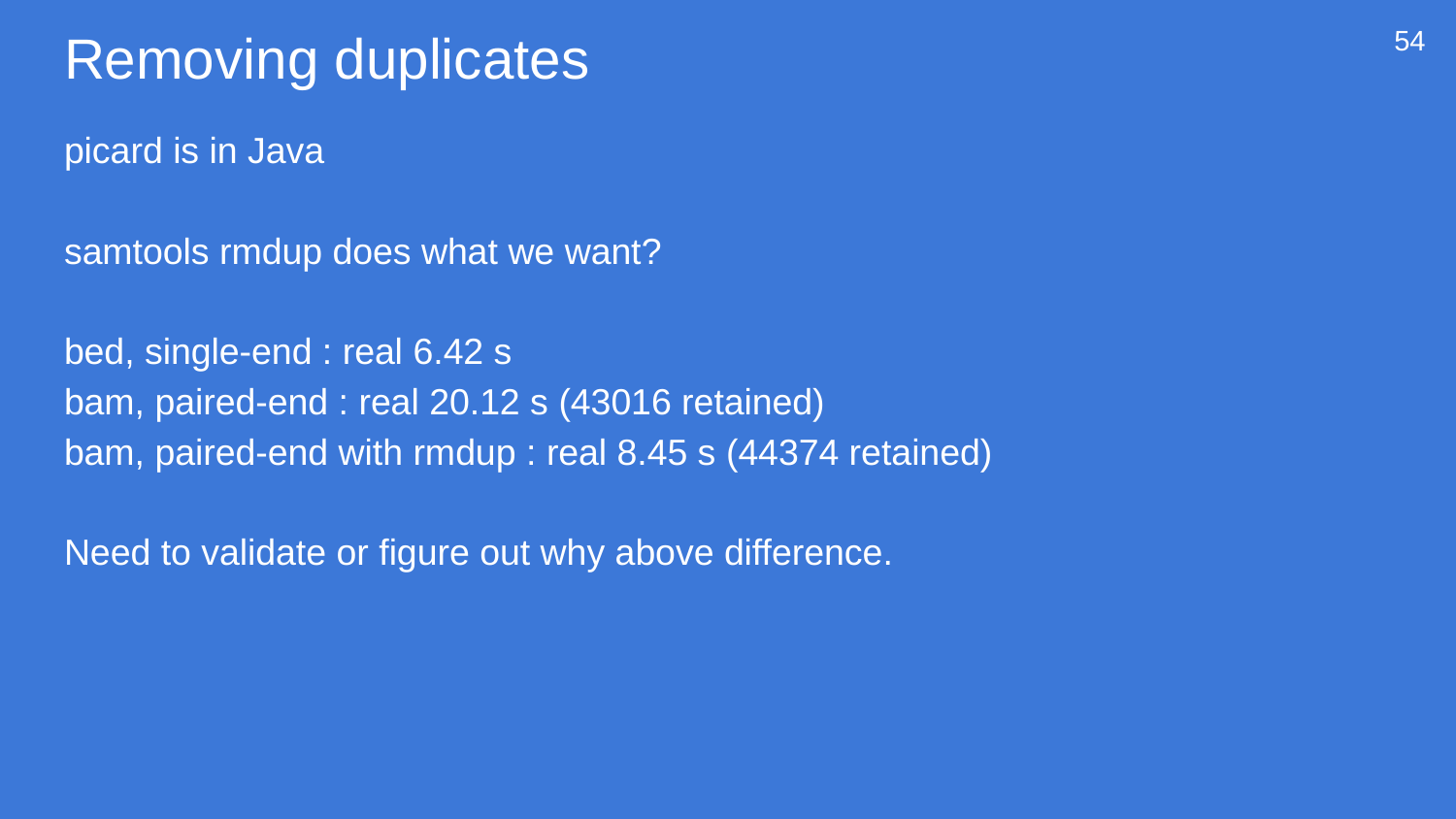

# Removing duplicates
54
picard is in Java

samtools rmdup does what we want?

bed, single-end : real 6.42 s
bam, paired-end : real 20.12 s (43016 retained)
bam, paired-end with rmdup : real 8.45 s (44374 retained)

Need to validate or figure out why above difference.